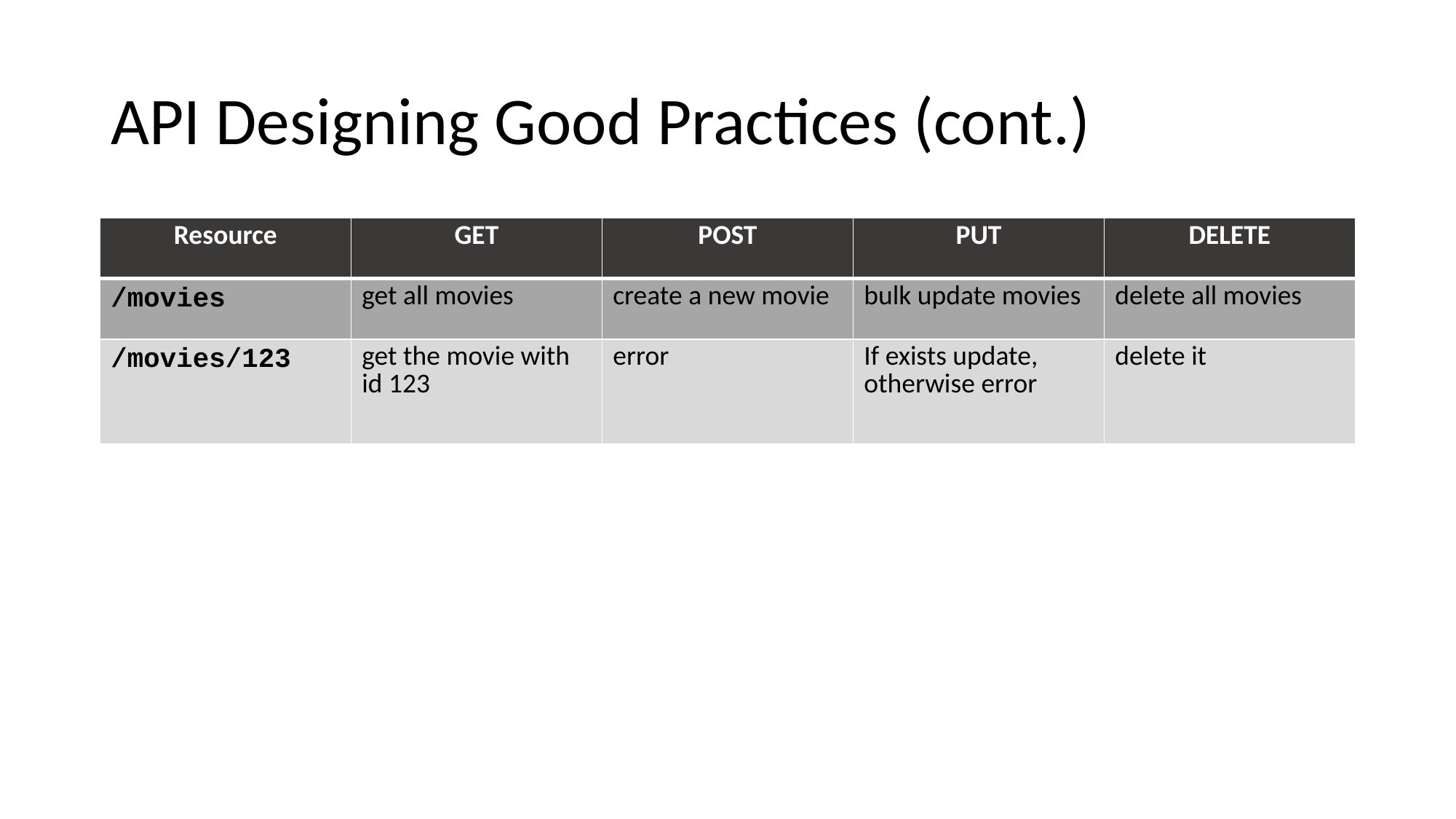

# API Designing Good Practices (cont.)
| Resource | GET | POST | PUT | DELETE |
| --- | --- | --- | --- | --- |
| /movies | get all movies | create a new movie | bulk update movies | delete all movies |
| /movies/123 | get the movie with id 123 | error | If exists update, otherwise error | delete it |